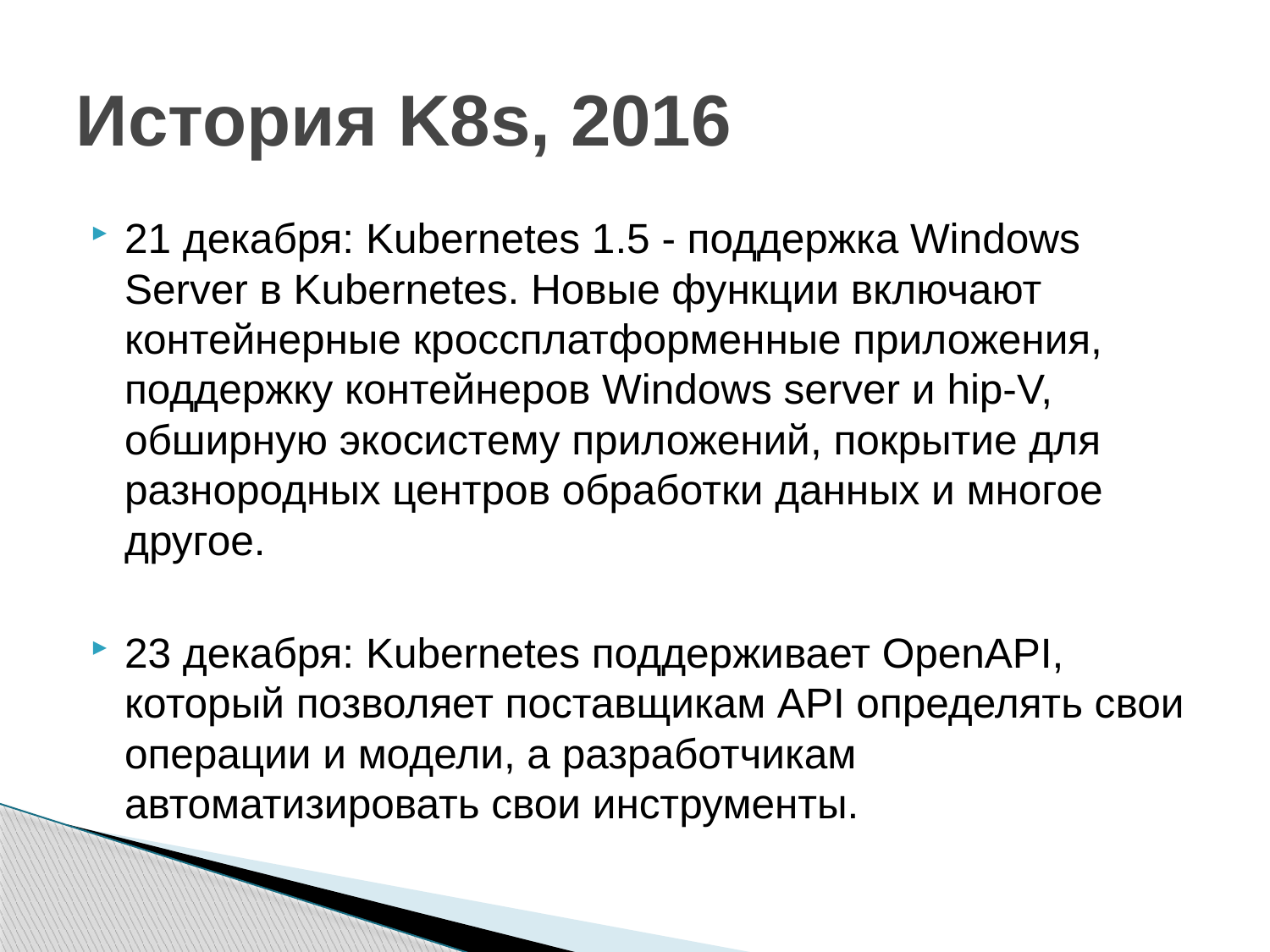

# История K8s, 2016
21 декабря: Kubernetes 1.5 - поддержка Windows Server в Kubernetes. Новые функции включают контейнерные кроссплатформенные приложения, поддержку контейнеров Windows server и hip-V, обширную экосистему приложений, покрытие для разнородных центров обработки данных и многое другое.

23 декабря: Kubernetes поддерживает OpenAPI, который позволяет поставщикам API определять свои операции и модели, а разработчикам автоматизировать свои инструменты.